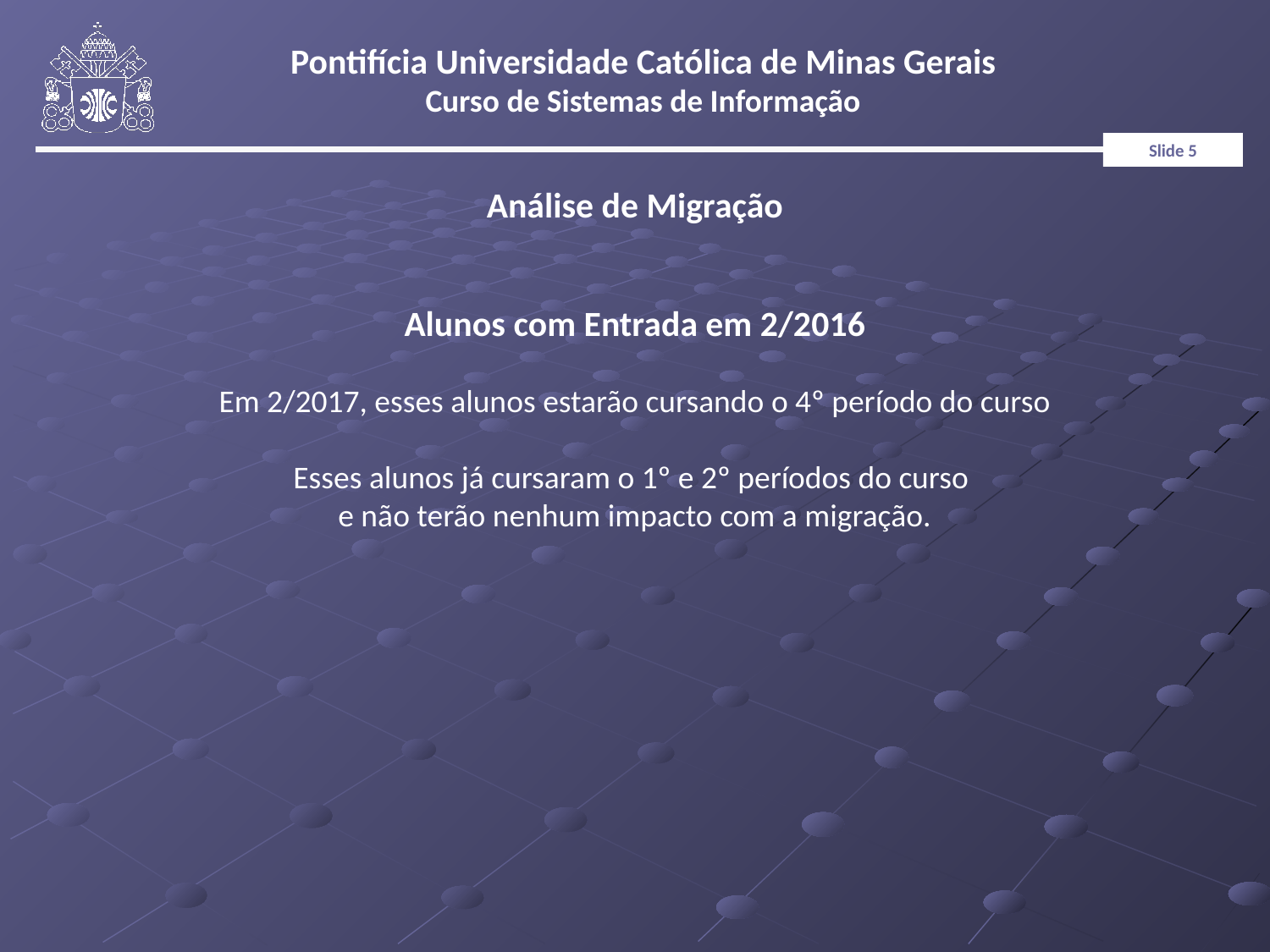

Análise de Migração

Alunos com Entrada em 2/2016

Em 2/2017, esses alunos estarão cursando o 4º período do curso

Esses alunos já cursaram o 1º e 2º períodos do curso
e não terão nenhum impacto com a migração.